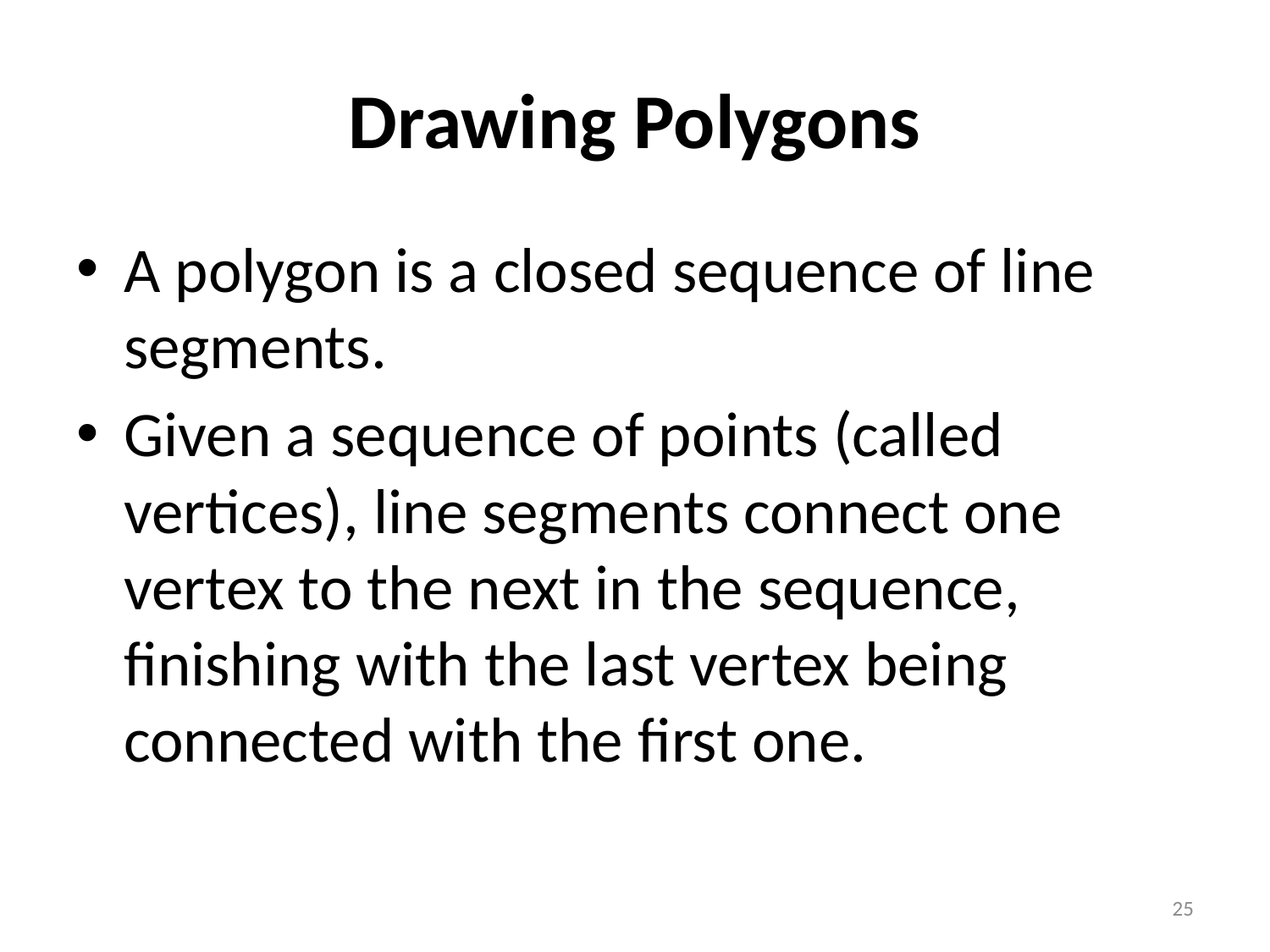

# Drawing Polygons
A polygon is a closed sequence of line segments.
Given a sequence of points (called vertices), line segments connect one vertex to the next in the sequence, finishing with the last vertex being connected with the first one.
25